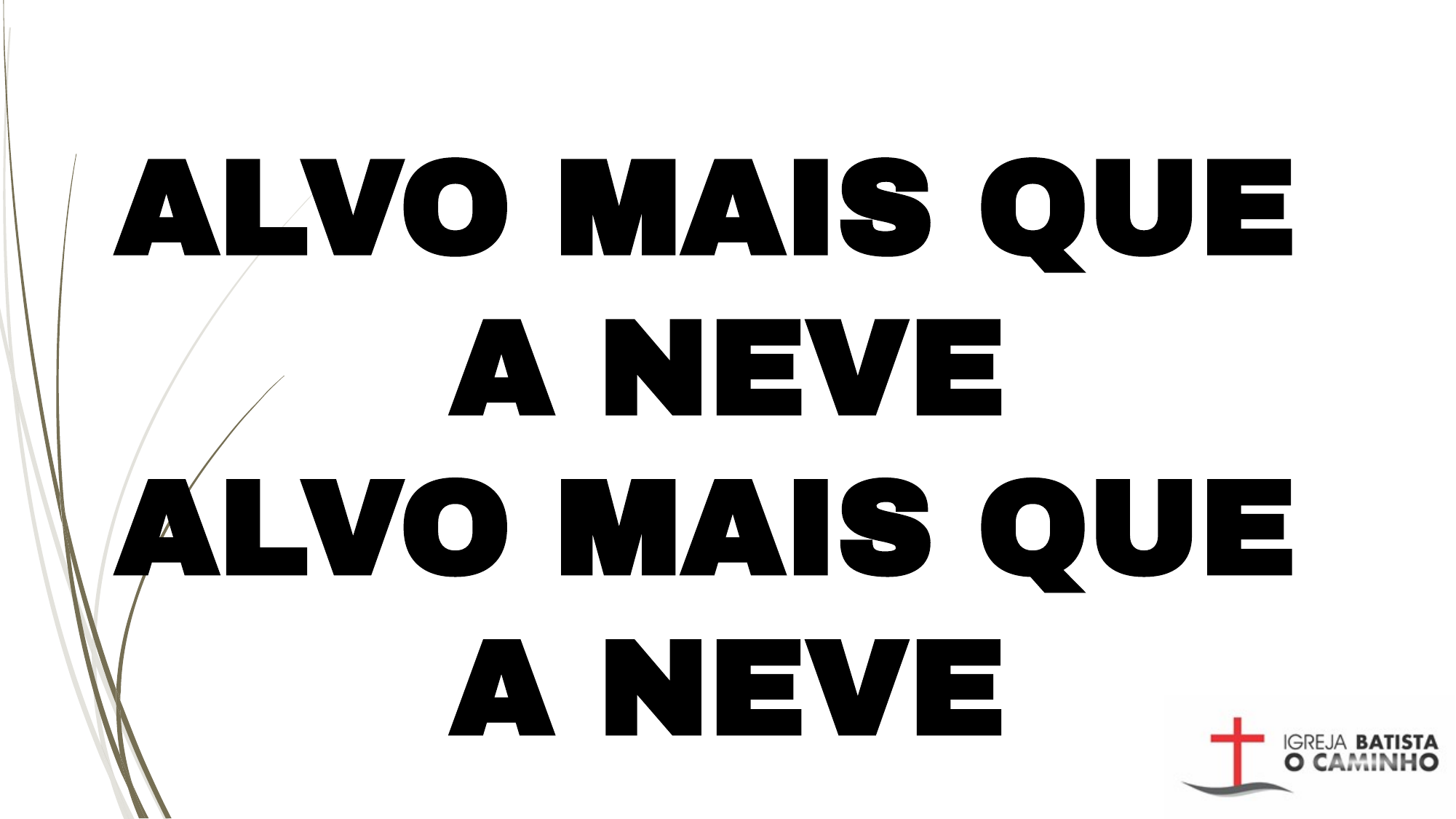

# ALVO MAIS QUE A NEVE ALVO MAIS QUE A NEVE